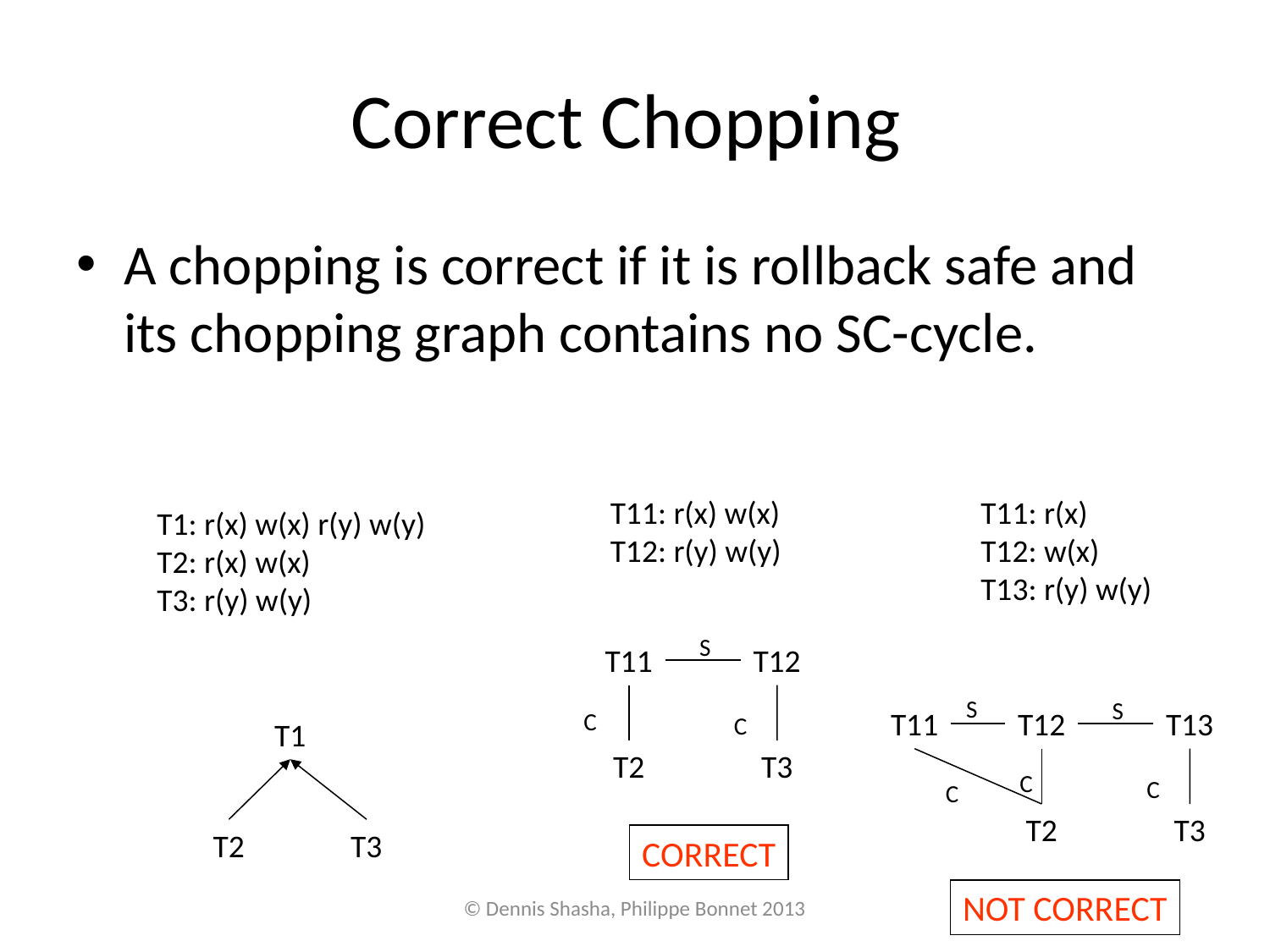

# Correct Chopping
A chopping is correct if it is rollback safe and its chopping graph contains no SC-cycle.
T11: r(x) w(x)
T12: r(y) w(y)
T11: r(x)
T12: w(x)
T13: r(y) w(y)
T1: r(x) w(x) r(y) w(y)
T2: r(x) w(x)
T3: r(y) w(y)
T1
T2
T3
S
T11
T12
S
S
T11
T12
T13
C
C
T2
T3
C
C
C
T2
T3
CORRECT
NOT CORRECT
© Dennis Shasha, Philippe Bonnet 2013